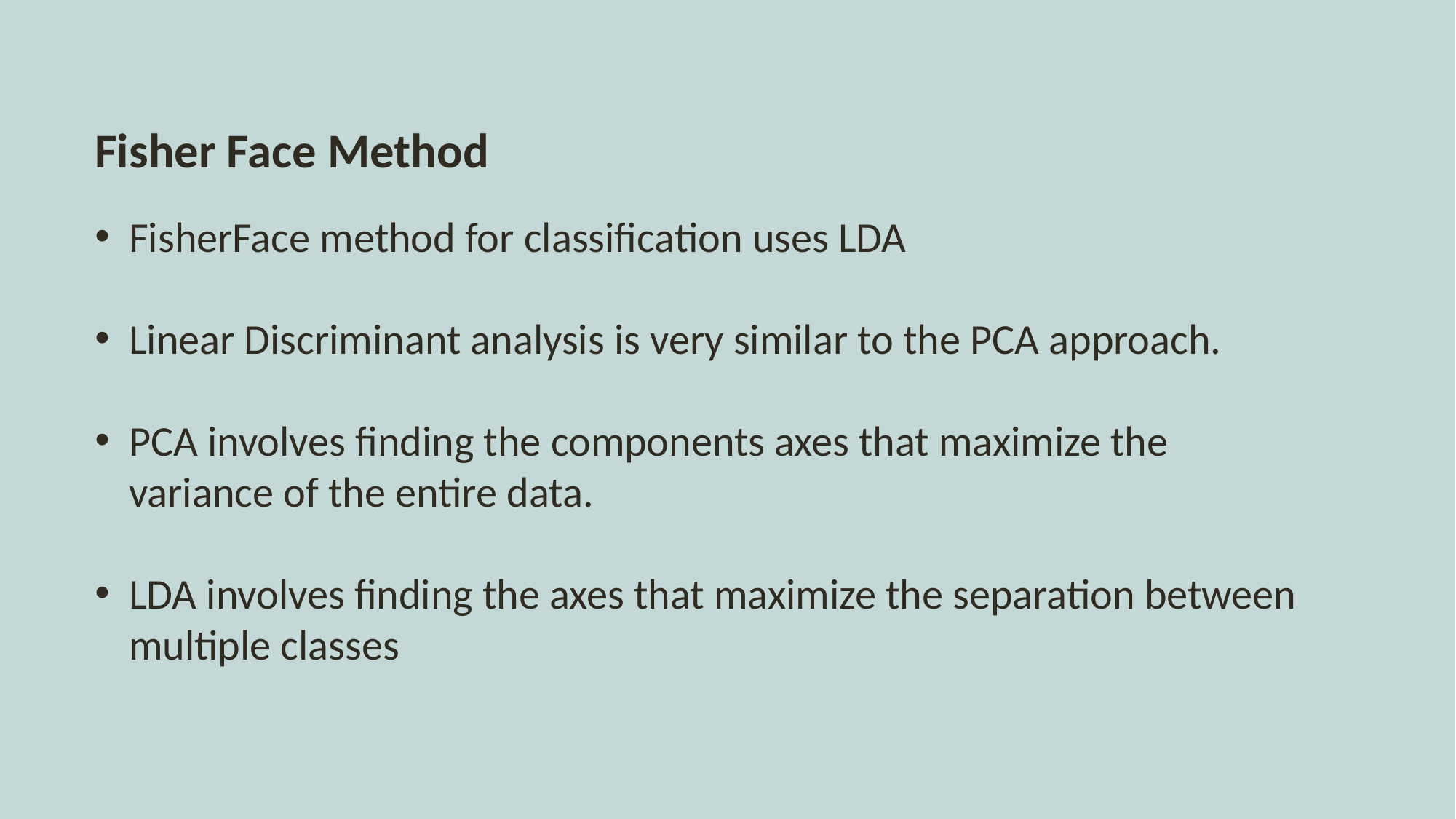

Fisher Face Method

FisherFace method for classification uses LDA

Linear Discriminant analysis is very similar to the PCA approach.

PCA involves finding the components axes that maximize the variance of the entire data.

LDA involves finding the axes that maximize the separation between multiple classes